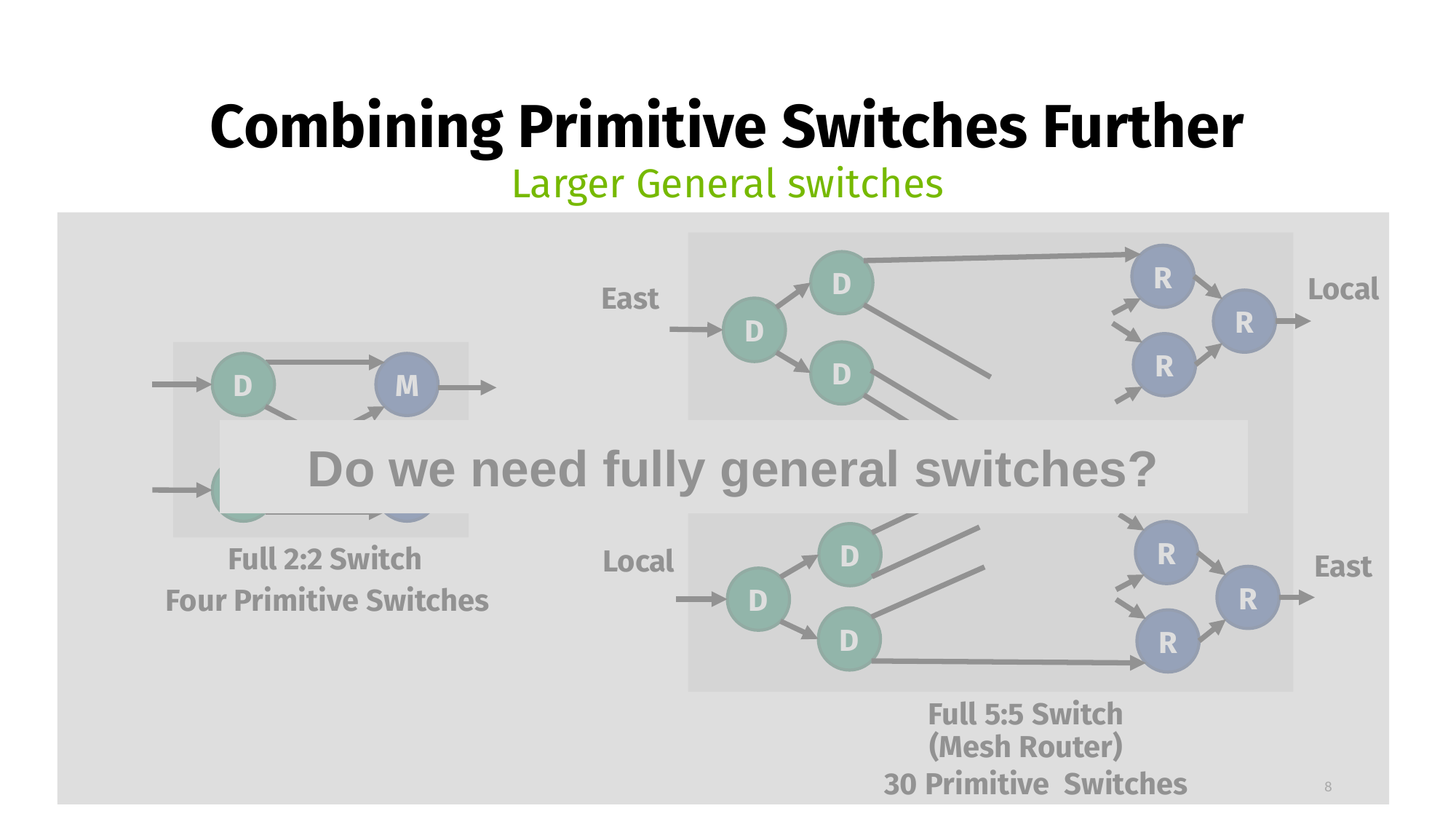

# Combining Primitive Switches Further
Larger General switches

R
D
Local
East
R
D
R
D
…
…
…
R
D
Local
East
R
D
D
R
Full 5:5 Switch
(Mesh Router)

D
M
Do we need fully general switches?
D
M
Full 2:2 Switch
Four Primitive Switches
30 Primitive  Switches